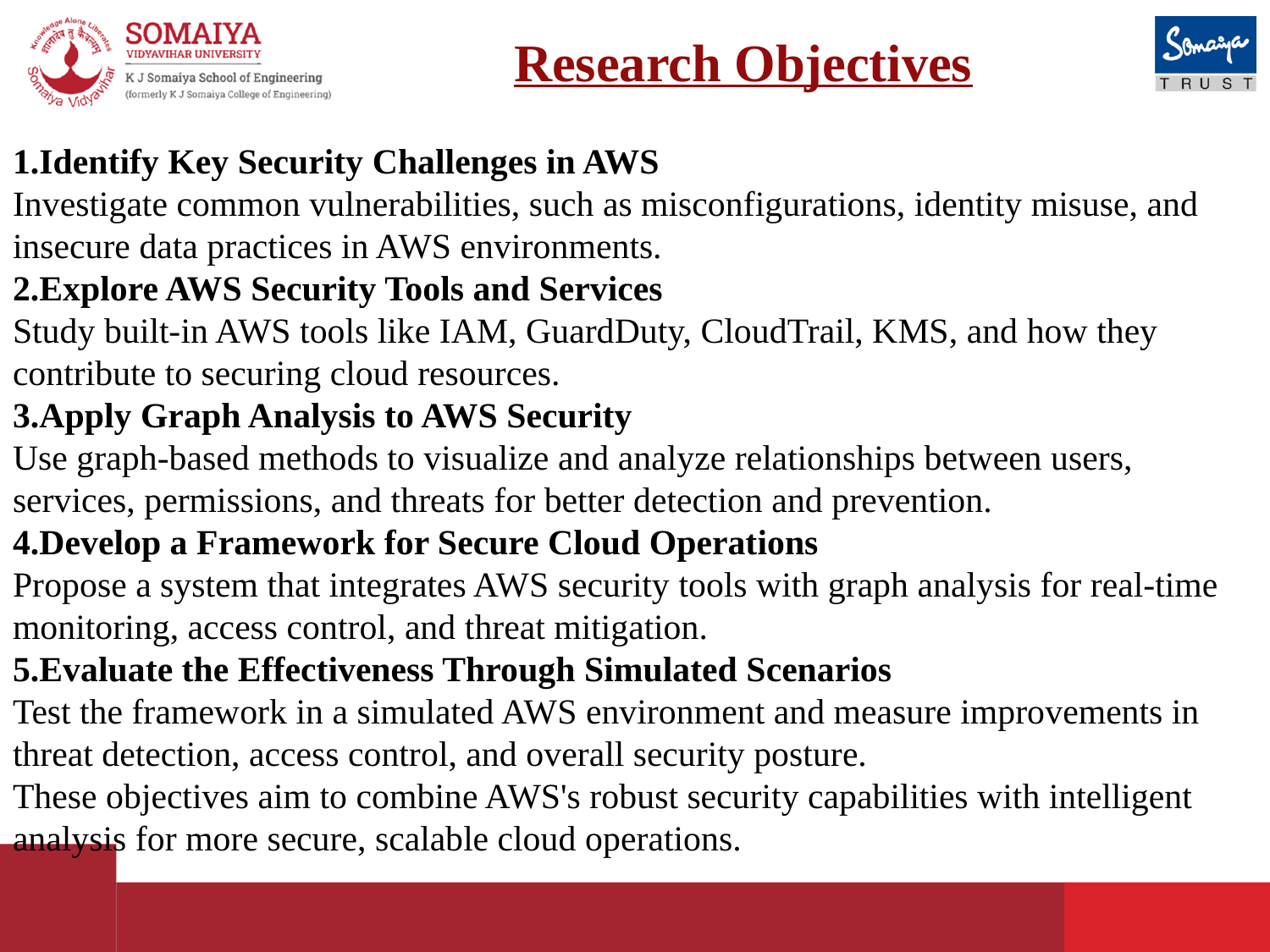

# Research Objectives
Identify Key Security Challenges in AWS
Investigate common vulnerabilities, such as misconfigurations, identity misuse, and insecure data practices in AWS environments.
Explore AWS Security Tools and Services
Study built-in AWS tools like IAM, GuardDuty, CloudTrail, KMS, and how they contribute to securing cloud resources.
Apply Graph Analysis to AWS Security
Use graph-based methods to visualize and analyze relationships between users, services, permissions, and threats for better detection and prevention.
Develop a Framework for Secure Cloud Operations
Propose a system that integrates AWS security tools with graph analysis for real-time monitoring, access control, and threat mitigation.
Evaluate the Effectiveness Through Simulated Scenarios
Test the framework in a simulated AWS environment and measure improvements in threat detection, access control, and overall security posture.
These objectives aim to combine AWS's robust security capabilities with intelligent analysis for more secure, scalable cloud operations.